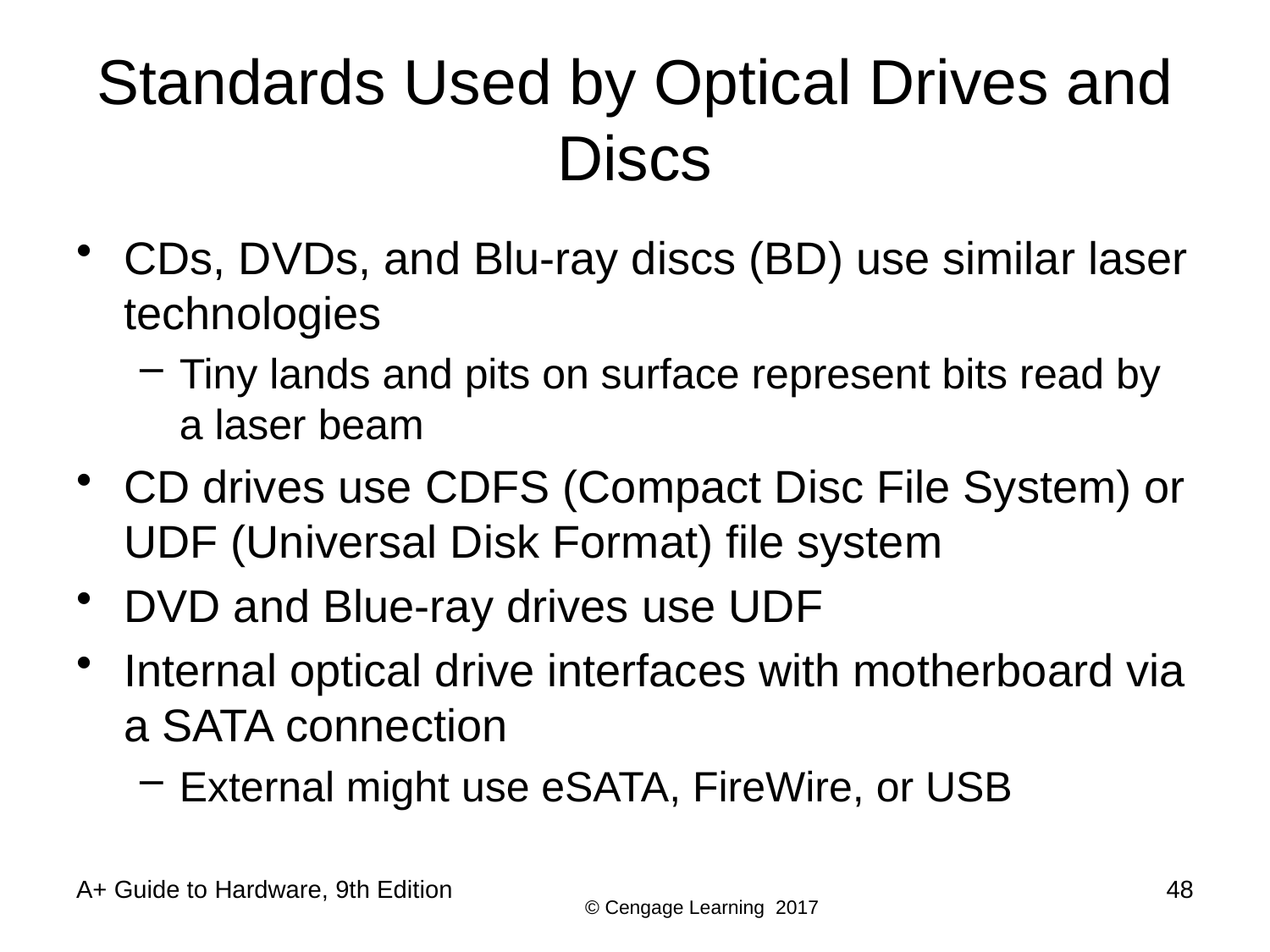

# Standards Used by Optical Drives and Discs
CDs, DVDs, and Blu-ray discs (BD) use similar laser technologies
Tiny lands and pits on surface represent bits read by a laser beam
CD drives use CDFS (Compact Disc File System) or UDF (Universal Disk Format) file system
DVD and Blue-ray drives use UDF
Internal optical drive interfaces with motherboard via a SATA connection
External might use eSATA, FireWire, or USB

A+ Guide to Hardware, 9th Edition
48